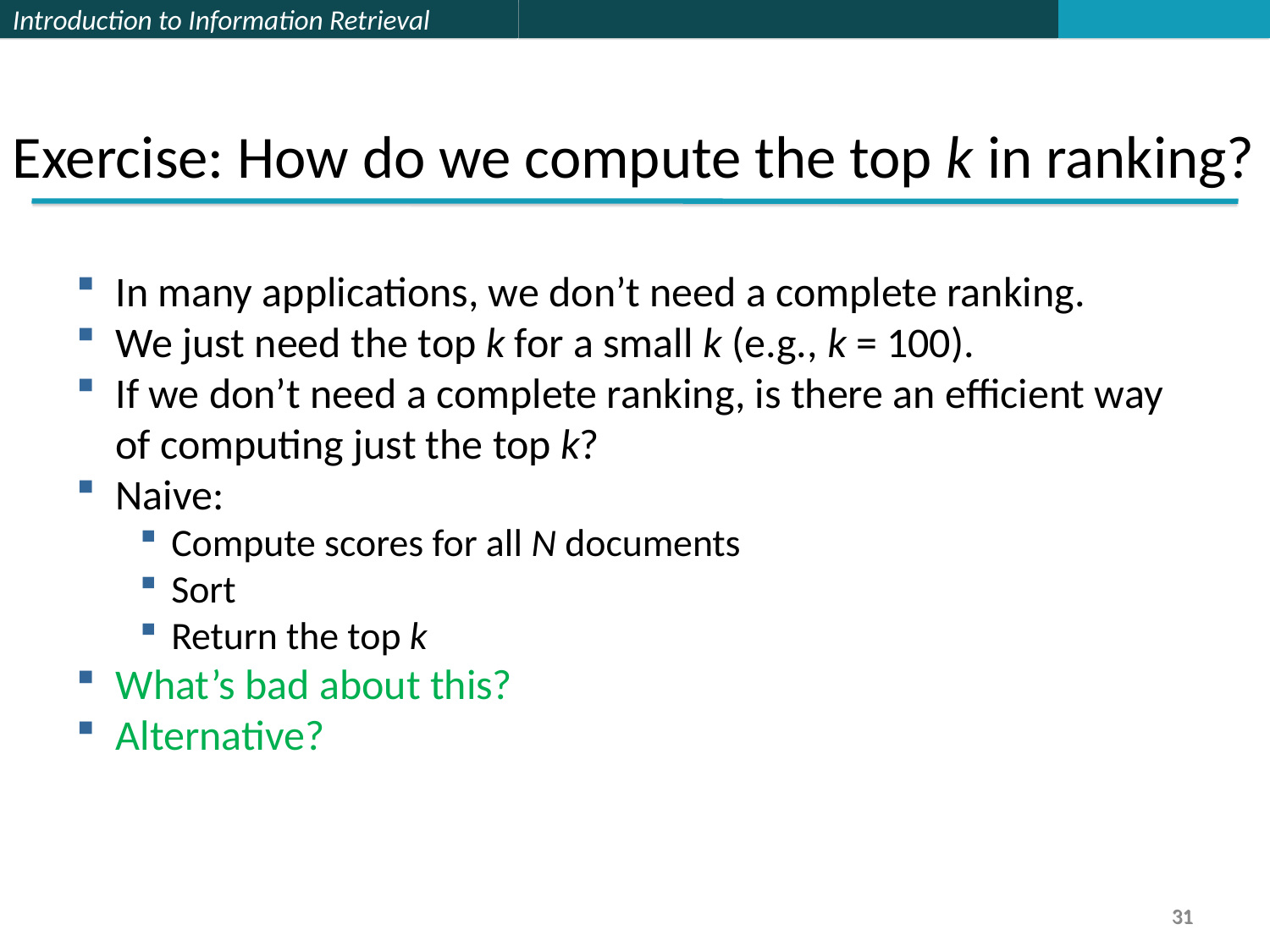

Exercise: How do we compute the top k in ranking?
In many applications, we don’t need a complete ranking.
We just need the top k for a small k (e.g., k = 100).
If we don’t need a complete ranking, is there an efficient way of computing just the top k?
Naive:
Compute scores for all N documents
Sort
Return the top k
What’s bad about this?
Alternative?
31
31